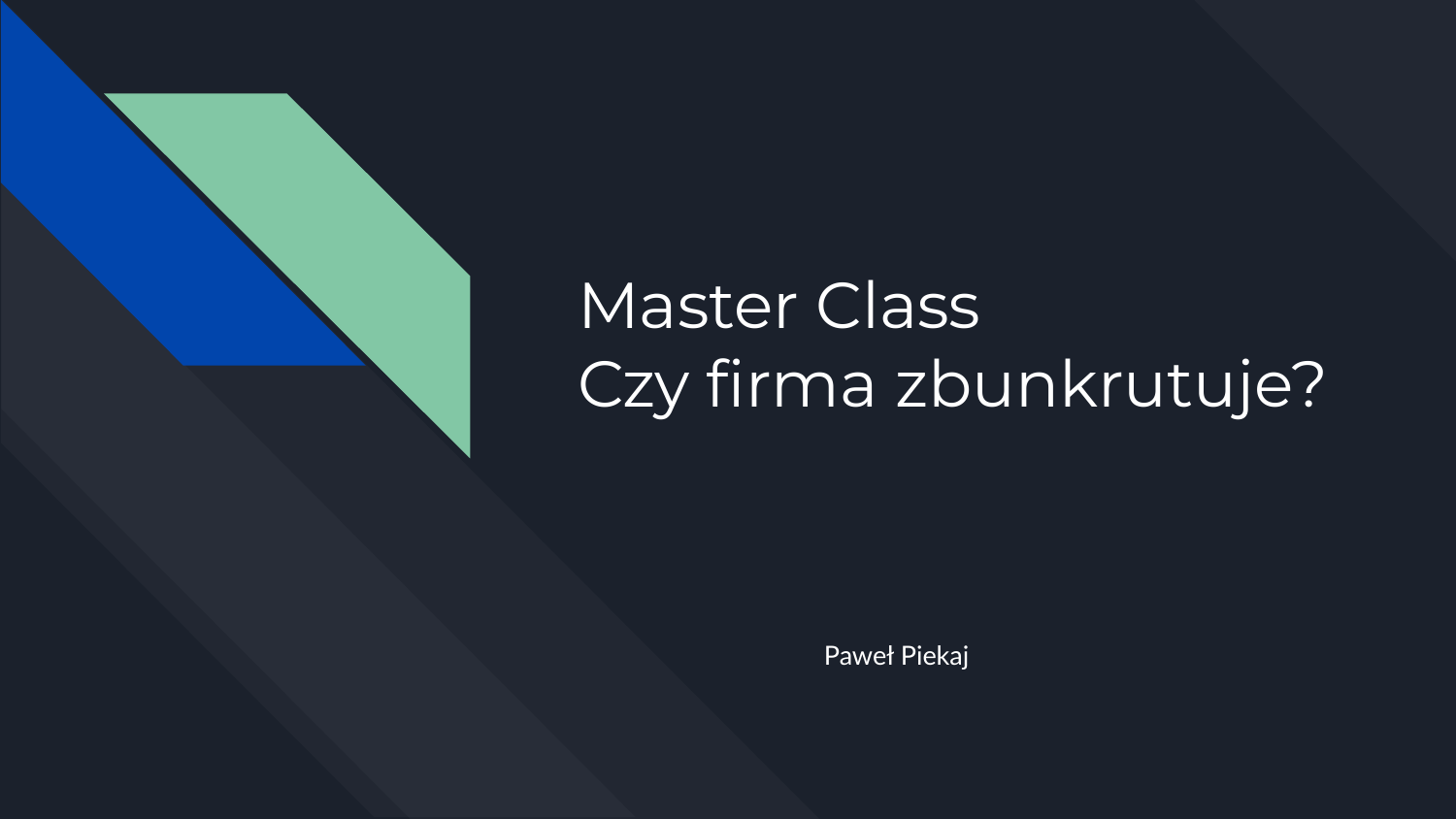

# Master Class Czy firma zbunkrutuje?
Paweł Piekaj